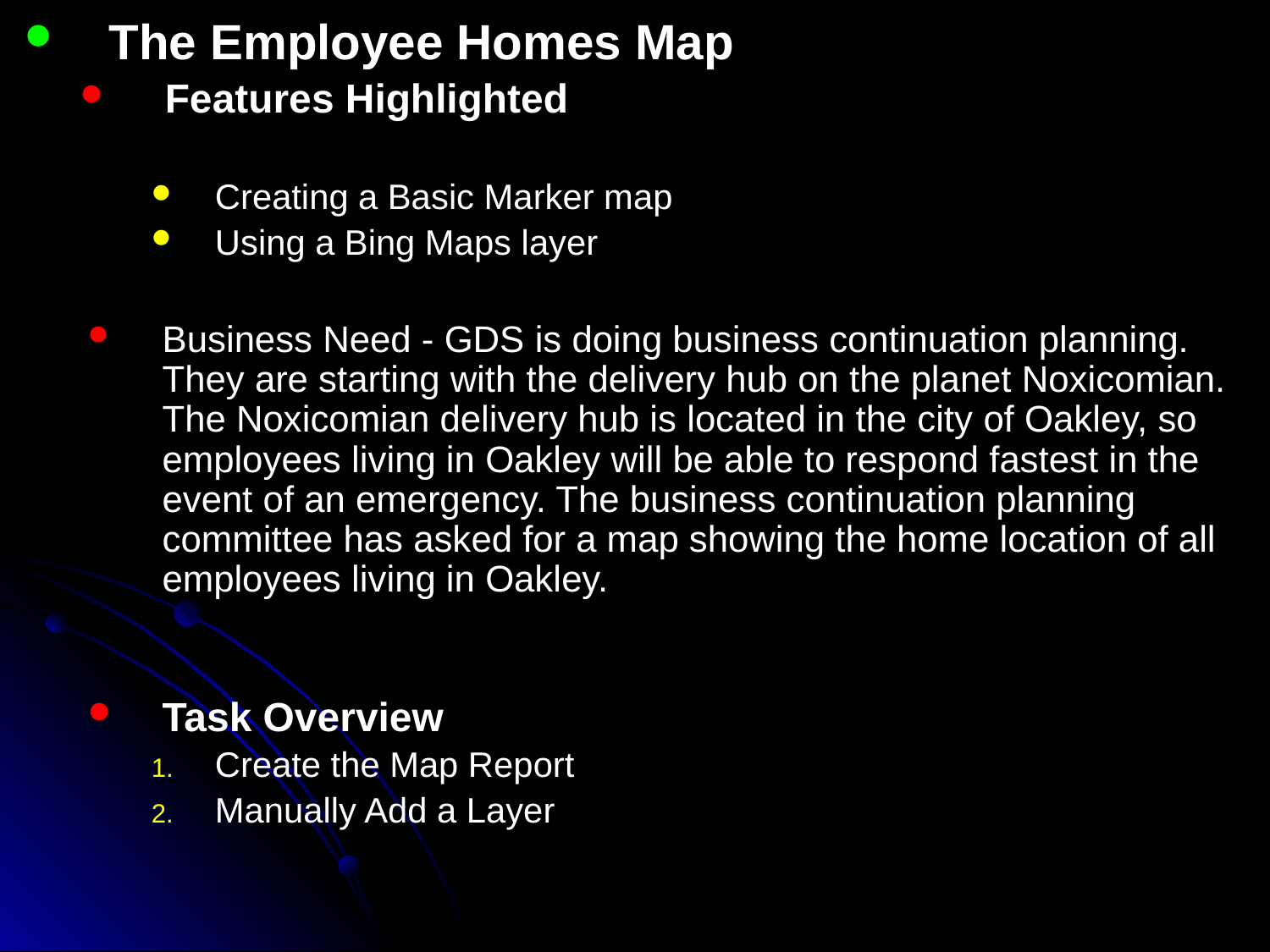

The Employee Homes Map
Features Highlighted

Creating a Basic Marker map
Using a Bing Maps layer

Business Need - GDS is doing business continuation planning. They are starting with the delivery hub on the planet Noxicomian. The Noxicomian delivery hub is located in the city of Oakley, so employees living in Oakley will be able to respond fastest in the event of an emergency. The business continuation planning committee has asked for a map showing the home location of all employees living in Oakley.

Task Overview
Create the Map Report
Manually Add a Layer